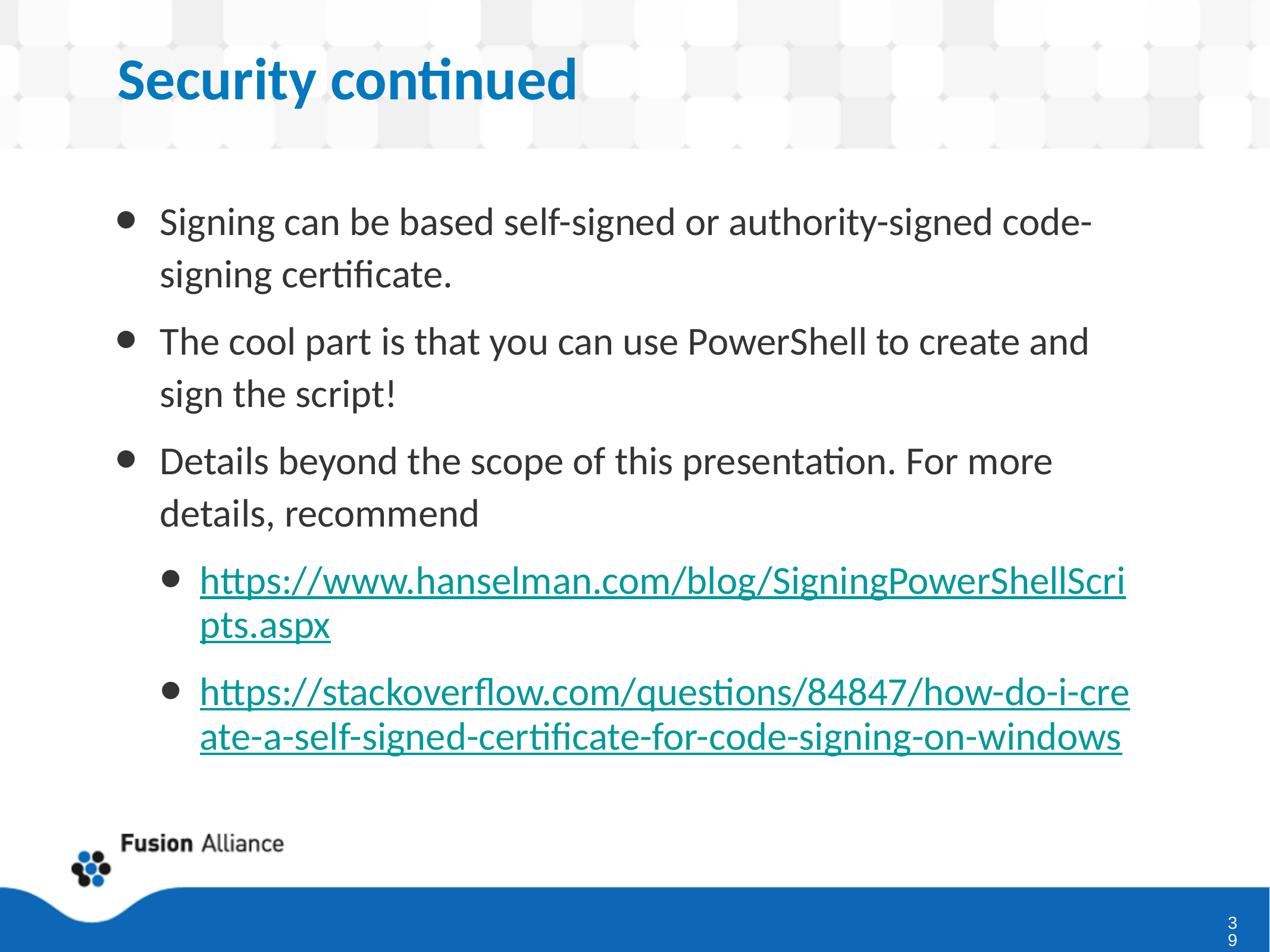

# Security continued
Signing can be based self-signed or authority-signed code-signing certificate.
The cool part is that you can use PowerShell to create and sign the script!
Details beyond the scope of this presentation. For more details, recommend
https://www.hanselman.com/blog/SigningPowerShellScripts.aspx
https://stackoverflow.com/questions/84847/how-do-i-create-a-self-signed-certificate-for-code-signing-on-windows

39